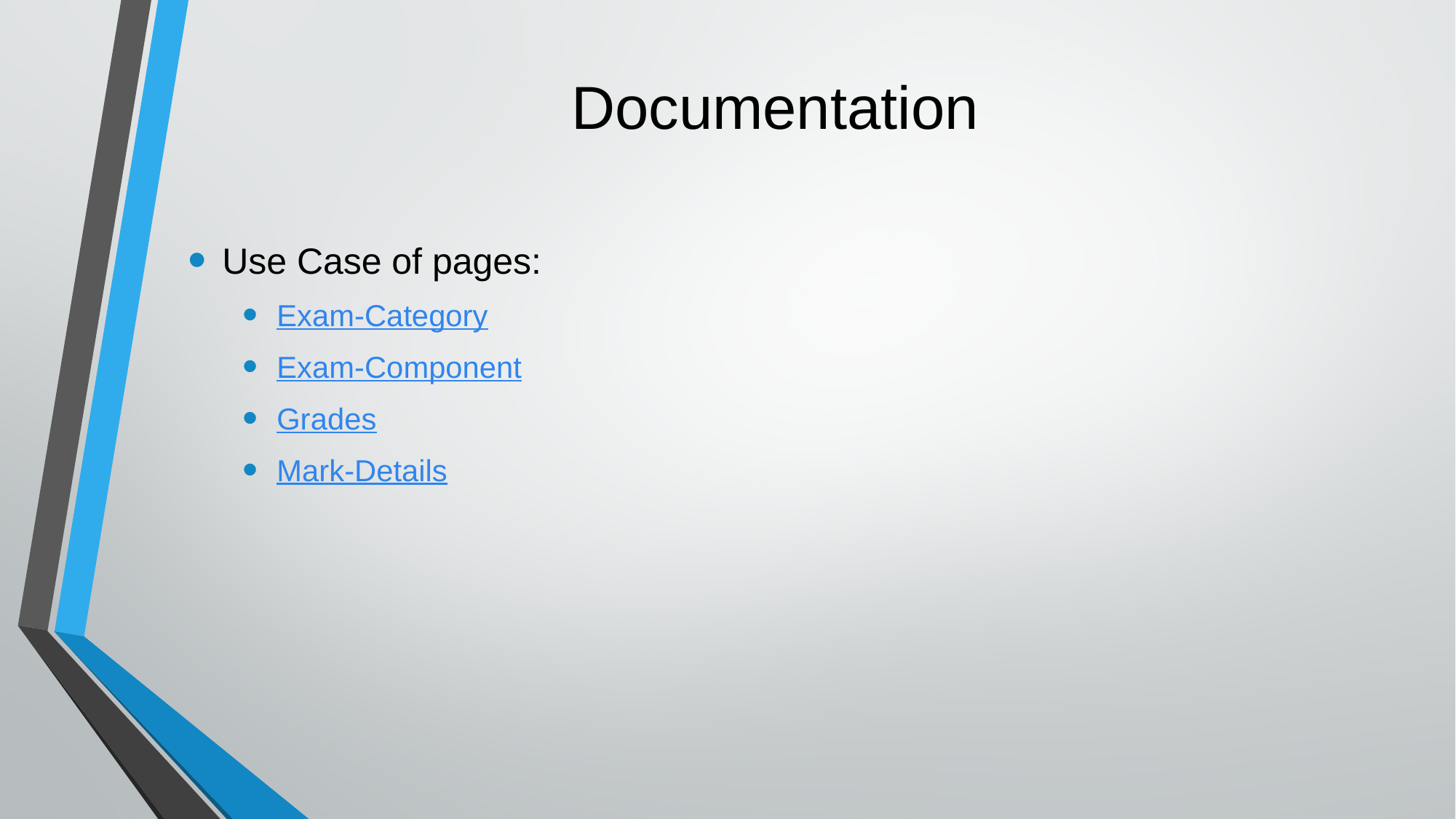

# Documentation
Use Case of pages:
Exam-Category
Exam-Component
Grades
Mark-Details